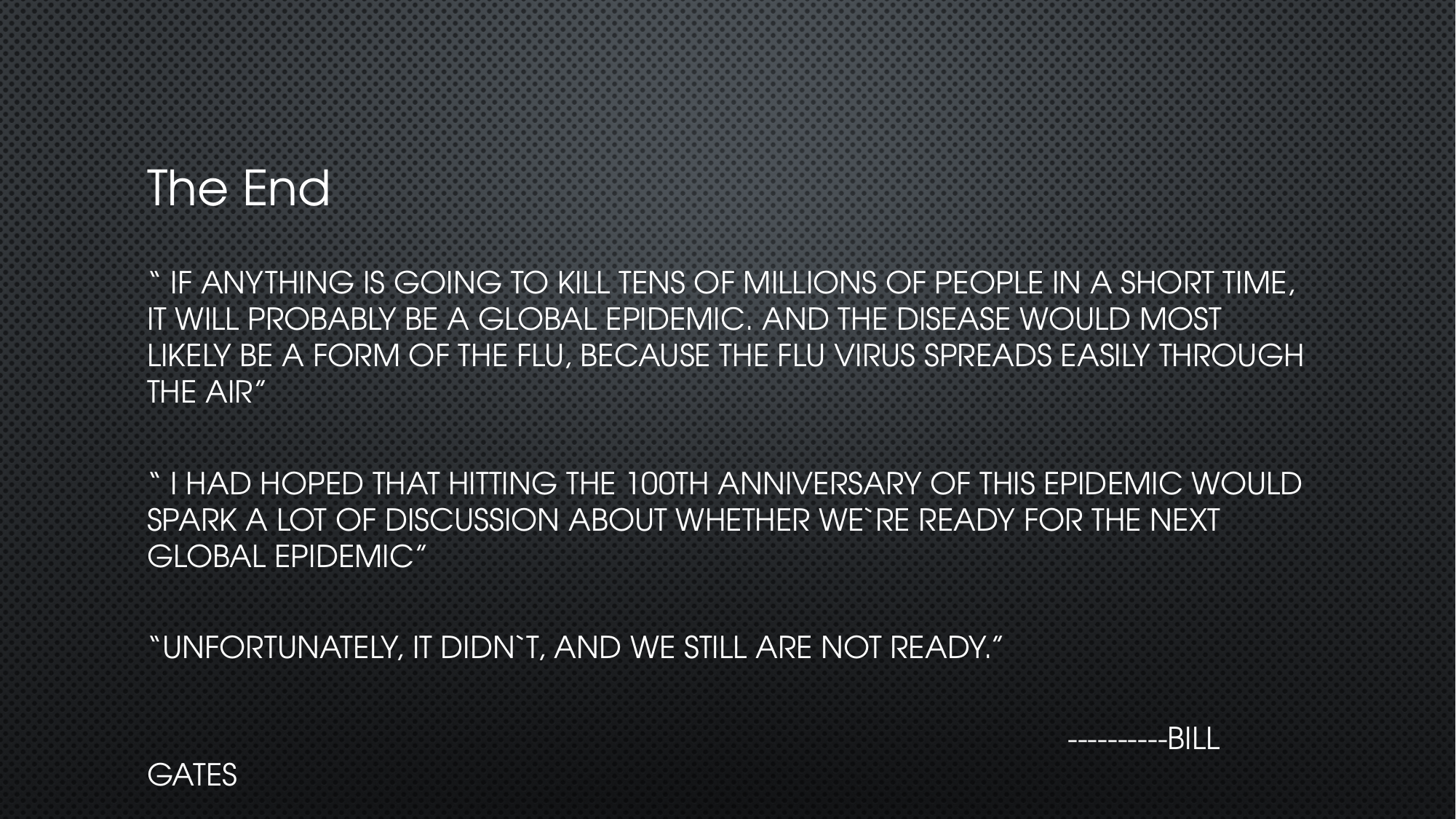

# The End
“ If anything is going to kill tens of millions of people in a short time, it will probably be a global epidemic. And the disease would most likely be a form of the flu, because the flu virus spreads easily through the air”

“ I had hoped that hitting the 100th anniversary of this epidemic would spark a lot of discussion about whether we`re ready for the next global epidemic”

“Unfortunately, it didn`t, and we still are not ready.”

                                                                                                              ----------Bill Gates